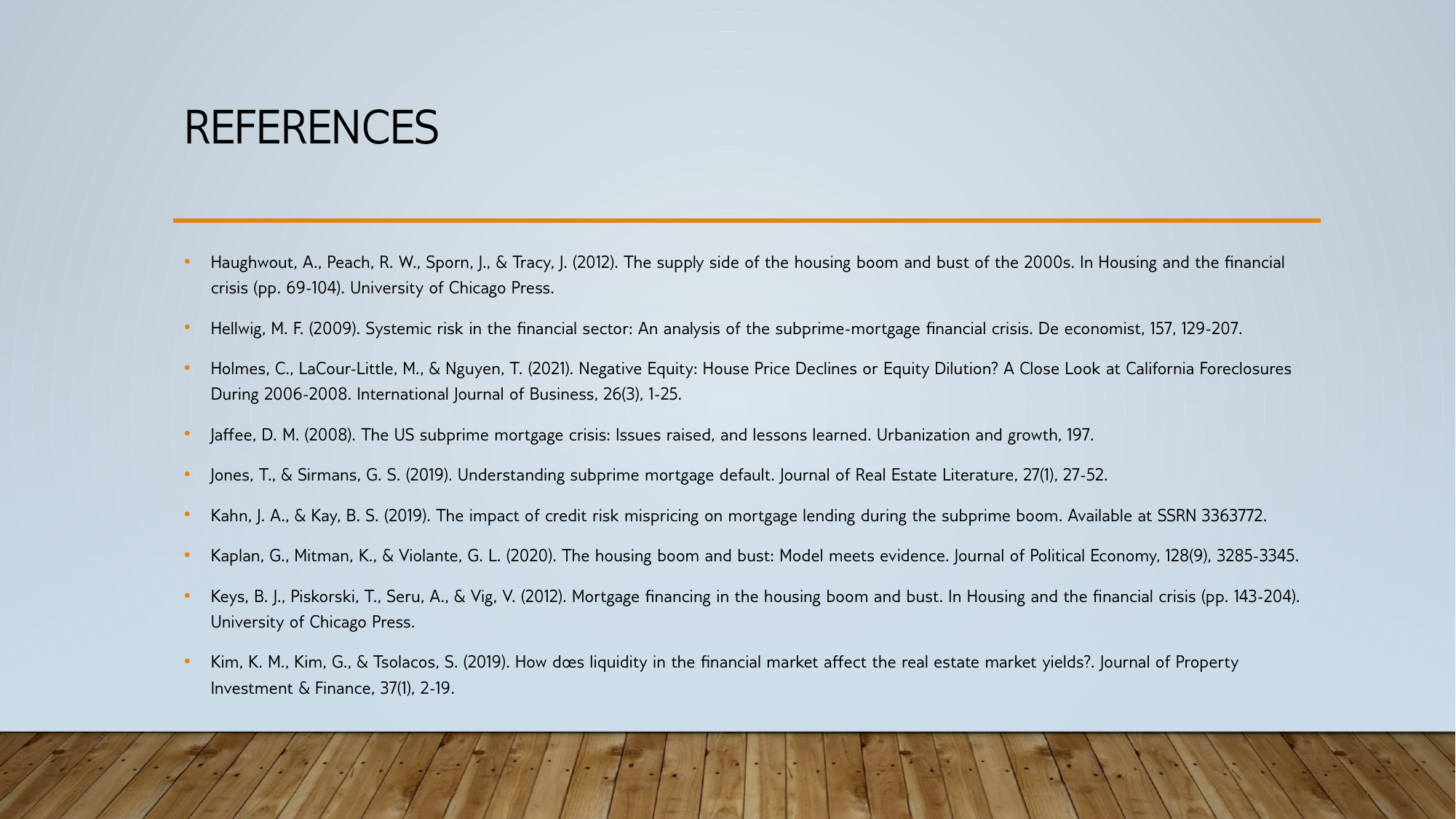

# References
Haughwout, A., Peach, R. W., Sporn, J., & Tracy, J. (2012). The supply side of the housing boom and bust of the 2000s. In Housing and the financial crisis (pp. 69-104). University of Chicago Press.
Hellwig, M. F. (2009). Systemic risk in the financial sector: An analysis of the subprime-mortgage financial crisis. De economist, 157, 129-207.
Holmes, C., LaCour-Little, M., & Nguyen, T. (2021). Negative Equity: House Price Declines or Equity Dilution? A Close Look at California Foreclosures During 2006-2008. International Journal of Business, 26(3), 1-25.
Jaffee, D. M. (2008). The US subprime mortgage crisis: Issues raised, and lessons learned. Urbanization and growth, 197.
Jones, T., & Sirmans, G. S. (2019). Understanding subprime mortgage default. Journal of Real Estate Literature, 27(1), 27-52.
Kahn, J. A., & Kay, B. S. (2019). The impact of credit risk mispricing on mortgage lending during the subprime boom. Available at SSRN 3363772.
Kaplan, G., Mitman, K., & Violante, G. L. (2020). The housing boom and bust: Model meets evidence. Journal of Political Economy, 128(9), 3285-3345.
Keys, B. J., Piskorski, T., Seru, A., & Vig, V. (2012). Mortgage financing in the housing boom and bust. In Housing and the financial crisis (pp. 143-204). University of Chicago Press.
Kim, K. M., Kim, G., & Tsolacos, S. (2019). How does liquidity in the financial market affect the real estate market yields?. Journal of Property Investment & Finance, 37(1), 2-19.